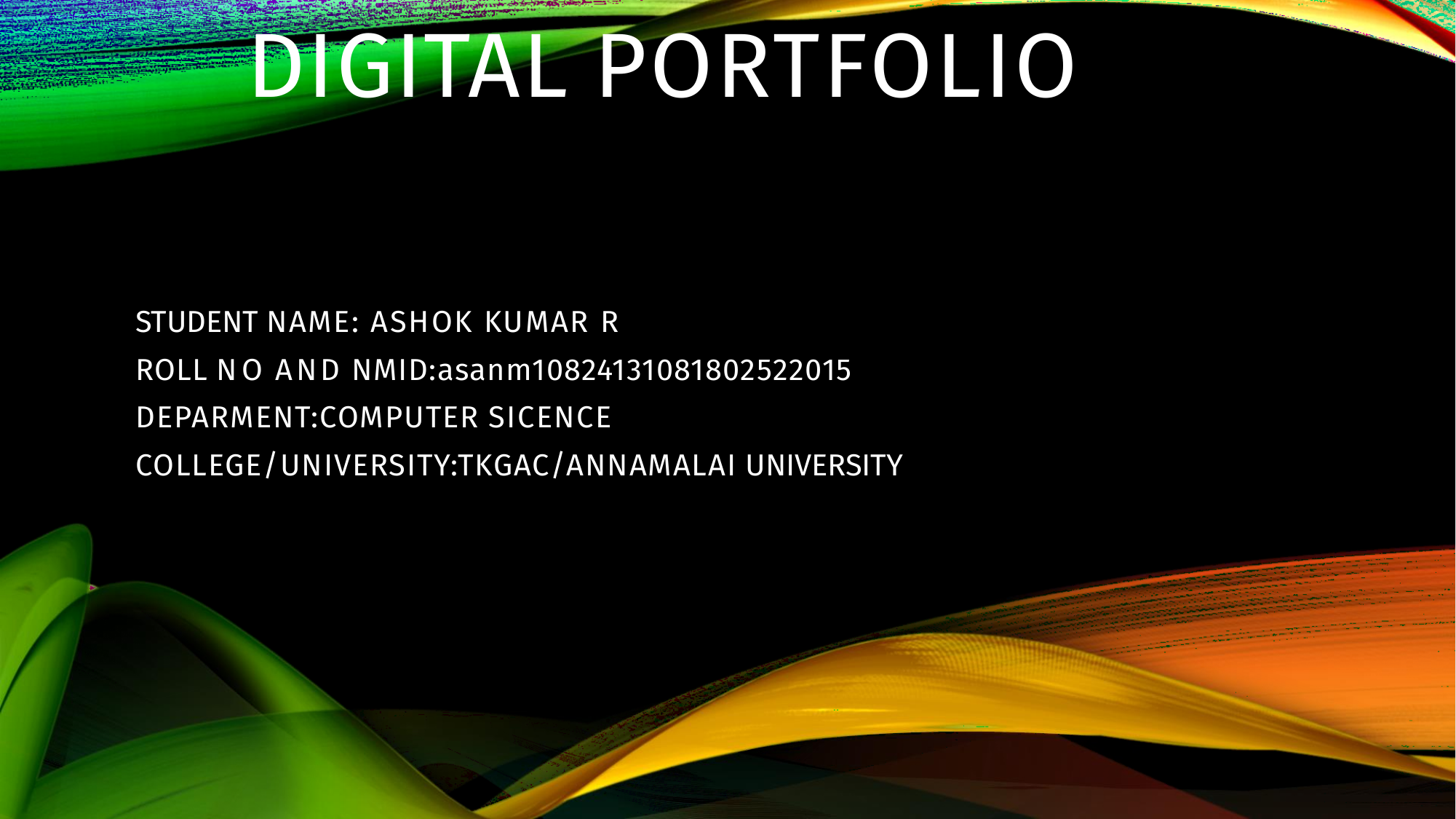

# DIGITAL PORTFOLIO
STUDENT NAME: ASHOK KUMAR R
ROLL NO AND NMID:asanm10824131081802522015
DEPARMENT:COMPUTER SICENCE COLLEGE/UNIVERSITY:TKGAC/ANNAMALAI UNIVERSITY